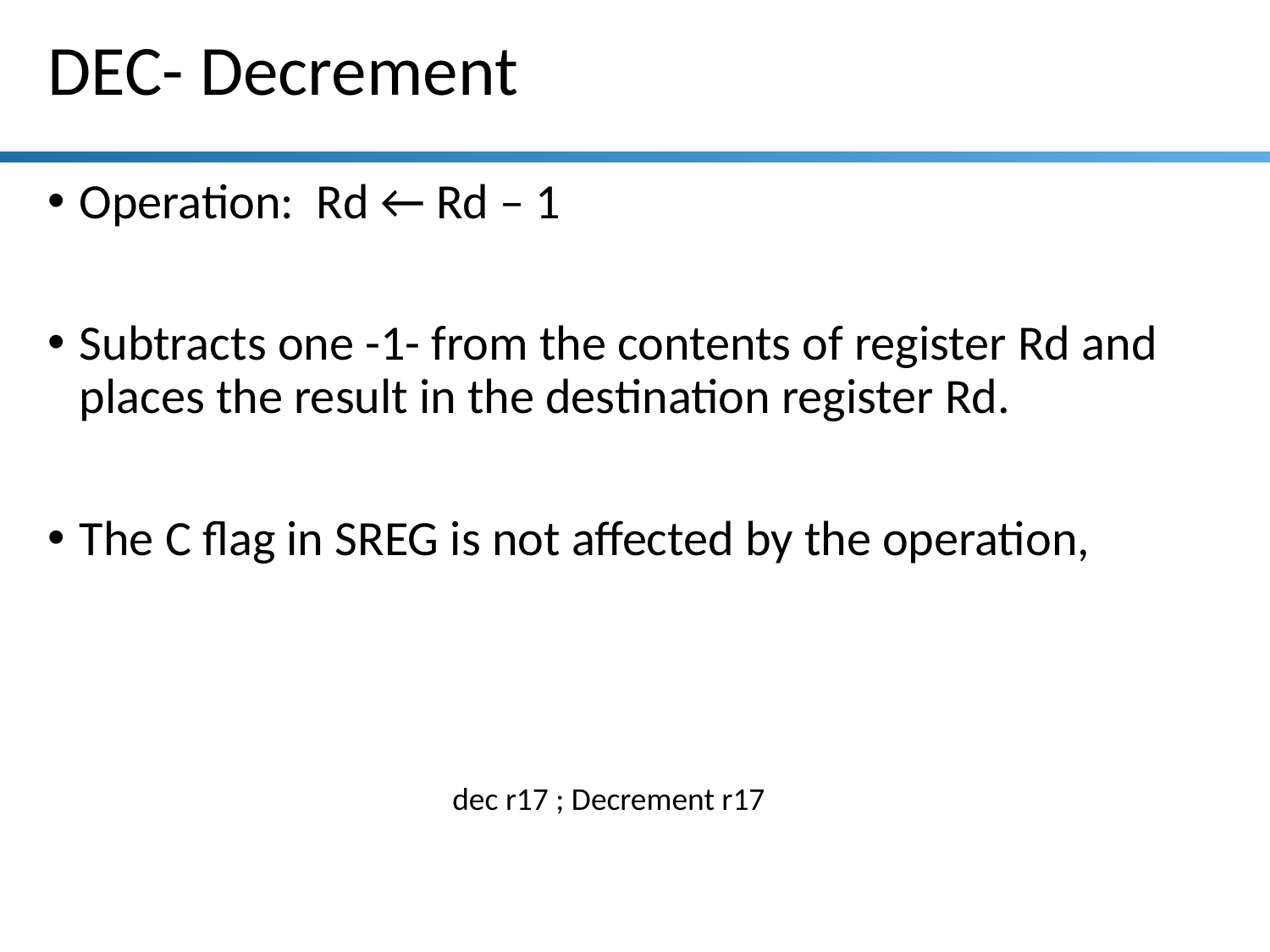

# DEC- Decrement
Operation:  Rd ← Rd – 1

Subtracts one -1- from the contents of register Rd and places the result in the destination register Rd.

The C flag in SREG is not affected by the operation,
dec r17 ; Decrement r17